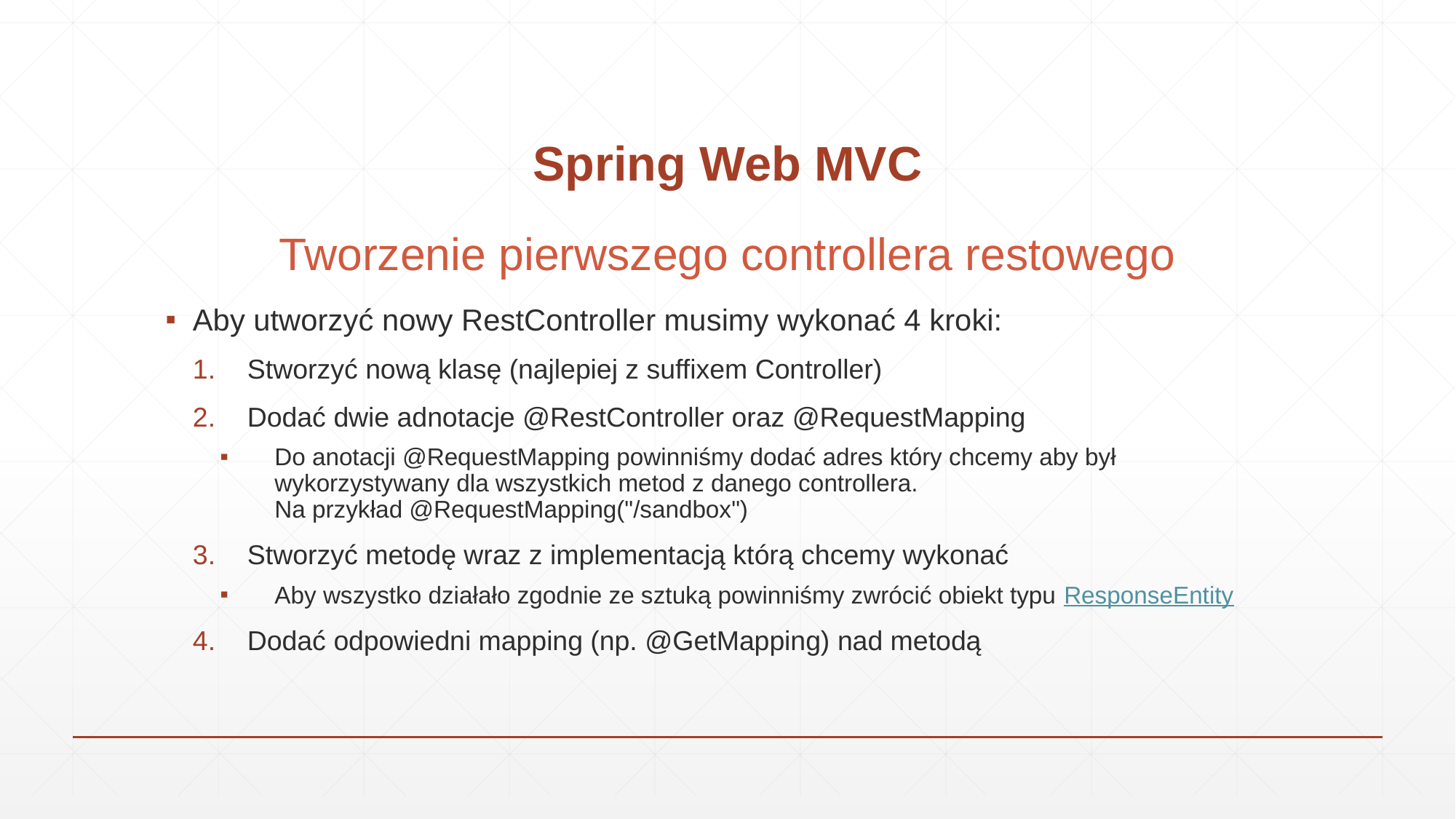

# Spring Web MVC
Tworzenie pierwszego controllera restowego
Aby utworzyć nowy RestController musimy wykonać 4 kroki:
Stworzyć nową klasę (najlepiej z suffixem Controller)
Dodać dwie adnotacje @RestController oraz @RequestMapping
Do anotacji @RequestMapping powinniśmy dodać adres który chcemy aby był wykorzystywany dla wszystkich metod z danego controllera.
Na przykład @RequestMapping("/sandbox")
Stworzyć metodę wraz z implementacją którą chcemy wykonać
Aby wszystko działało zgodnie ze sztuką powinniśmy zwrócić obiekt typu ResponseEntity
Dodać odpowiedni mapping (np. @GetMapping) nad metodą